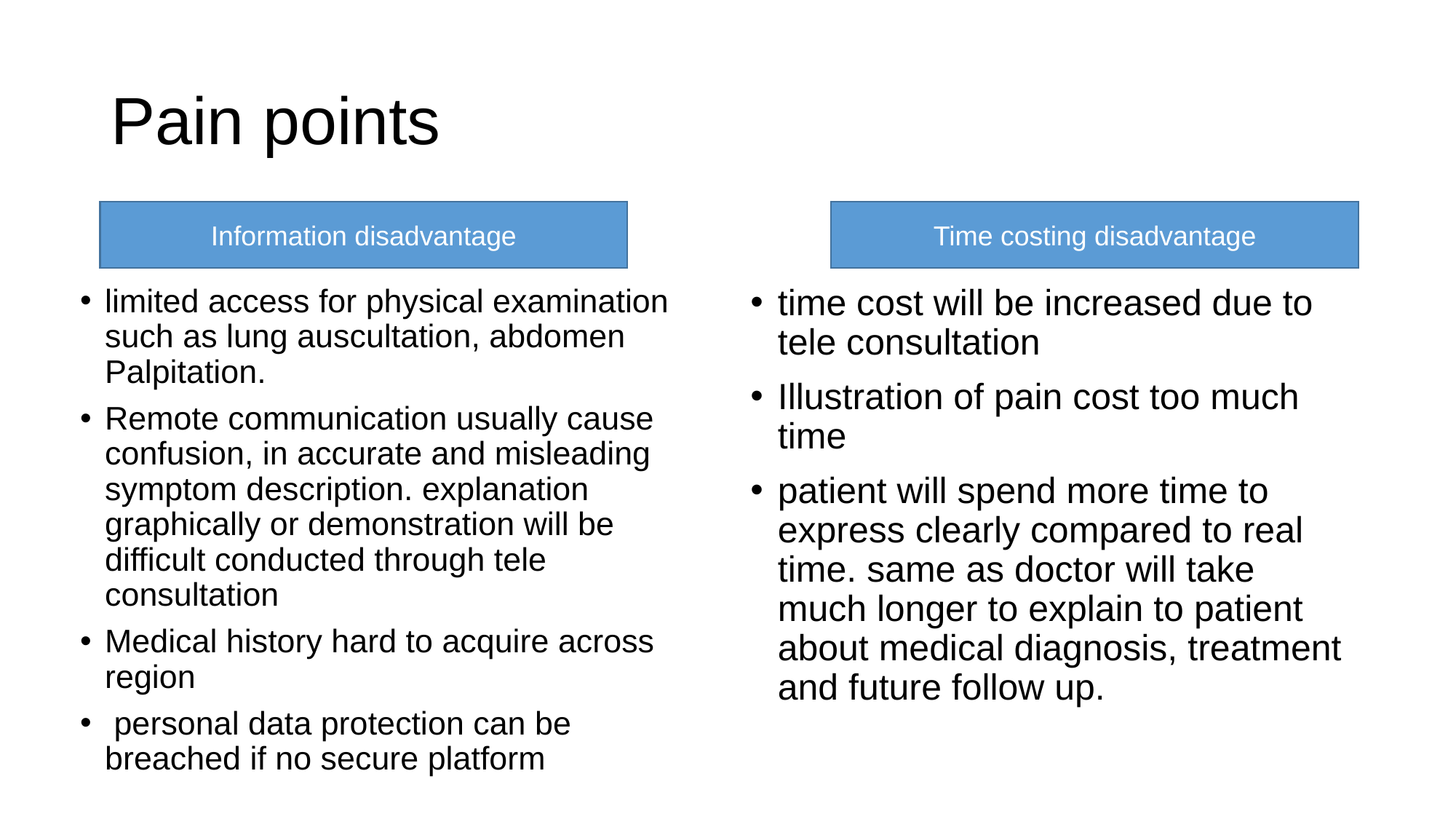

# Pain points
Information disadvantage
Time costing disadvantage
limited access for physical examination such as lung auscultation, abdomen Palpitation.
Remote communication usually cause confusion, in accurate and misleading symptom description. explanation graphically or demonstration will be difficult conducted through tele consultation
Medical history hard to acquire across region
 personal data protection can be breached if no secure platform

time cost will be increased due to tele consultation
Illustration of pain cost too much time
patient will spend more time to express clearly compared to real time. same as doctor will take much longer to explain to patient about medical diagnosis, treatment and future follow up.